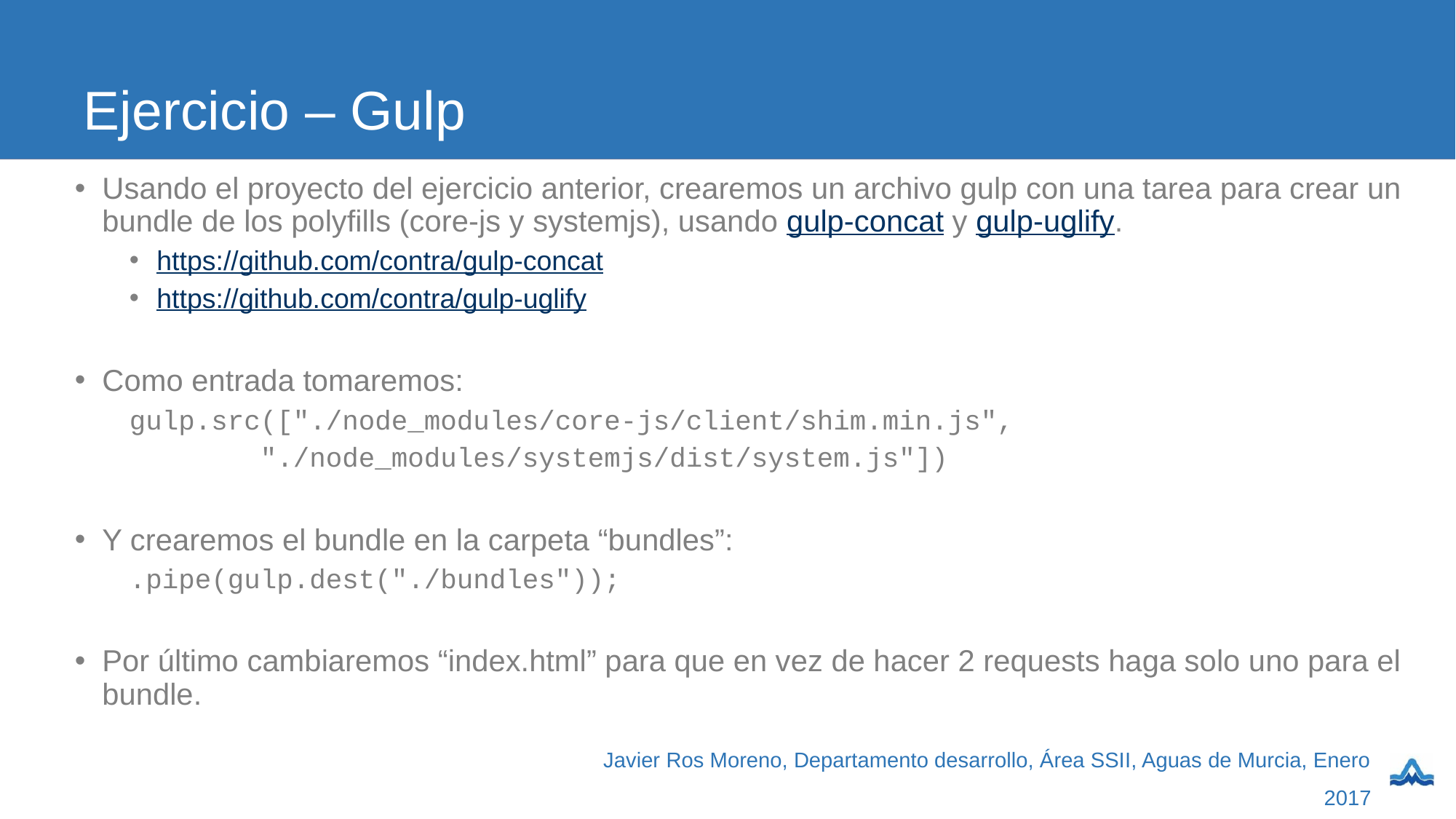

# Ejercicio – Gulp
Usando el proyecto del ejercicio anterior, crearemos un archivo gulp con una tarea para crear un bundle de los polyfills (core-js y systemjs), usando gulp-concat y gulp-uglify.
https://github.com/contra/gulp-concat
https://github.com/contra/gulp-uglify

Como entrada tomaremos:
gulp.src(["./node_modules/core-js/client/shim.min.js",
        "./node_modules/systemjs/dist/system.js"])

Y crearemos el bundle en la carpeta “bundles”:
.pipe(gulp.dest("./bundles"));

Por último cambiaremos “index.html” para que en vez de hacer 2 requests haga solo uno para el bundle.